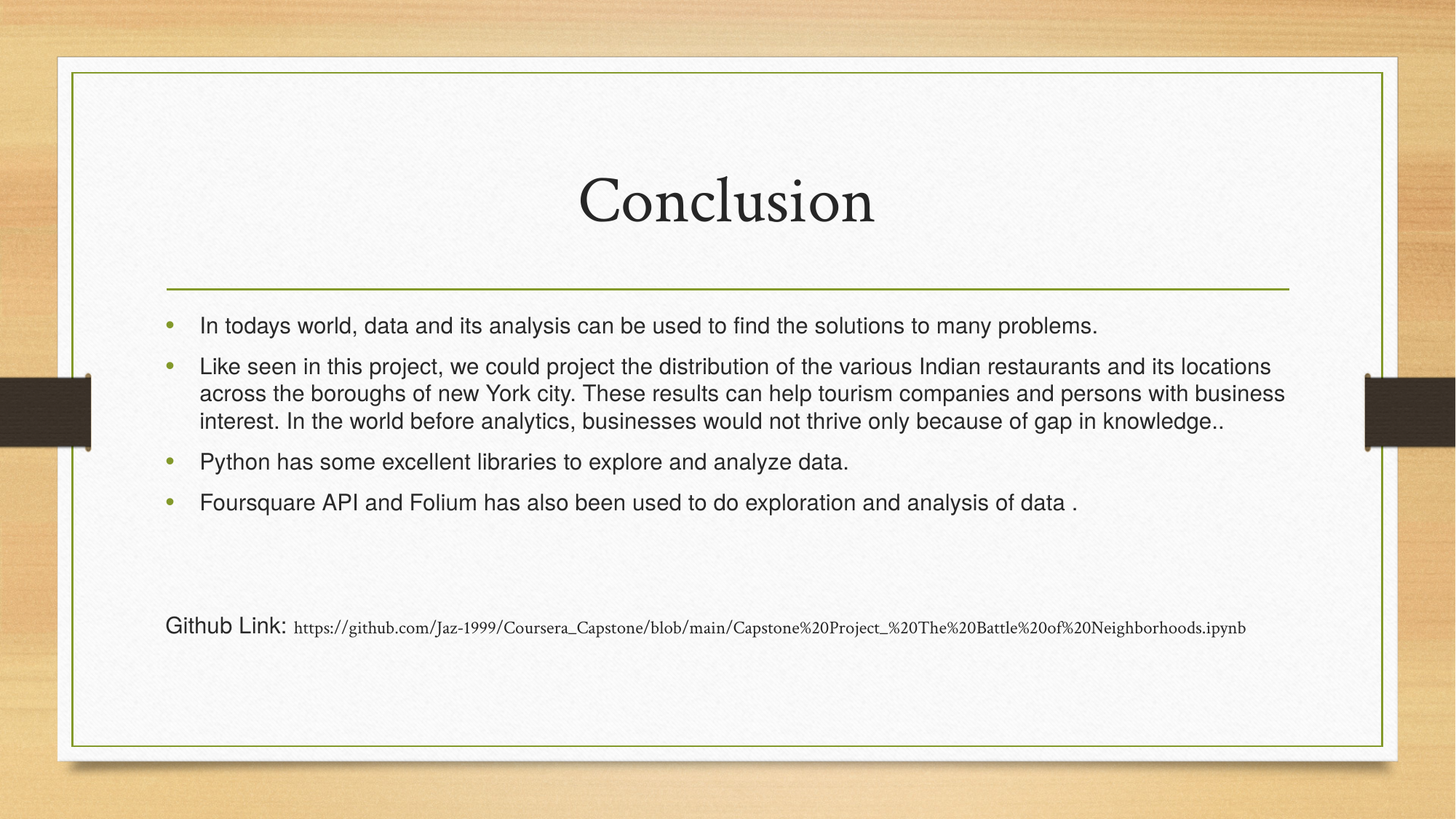

# Conclusion
In todays world, data and its analysis can be used to find the solutions to many problems.
Like seen in this project, we could project the distribution of the various Indian restaurants and its locations across the boroughs of new York city. These results can help tourism companies and persons with business interest. In the world before analytics, businesses would not thrive only because of gap in knowledge..
Python has some excellent libraries to explore and analyze data.
Foursquare API and Folium has also been used to do exploration and analysis of data .

Github Link: https://github.com/Jaz-1999/Coursera_Capstone/blob/main/Capstone%20Project_%20The%20Battle%20of%20Neighborhoods.ipynb